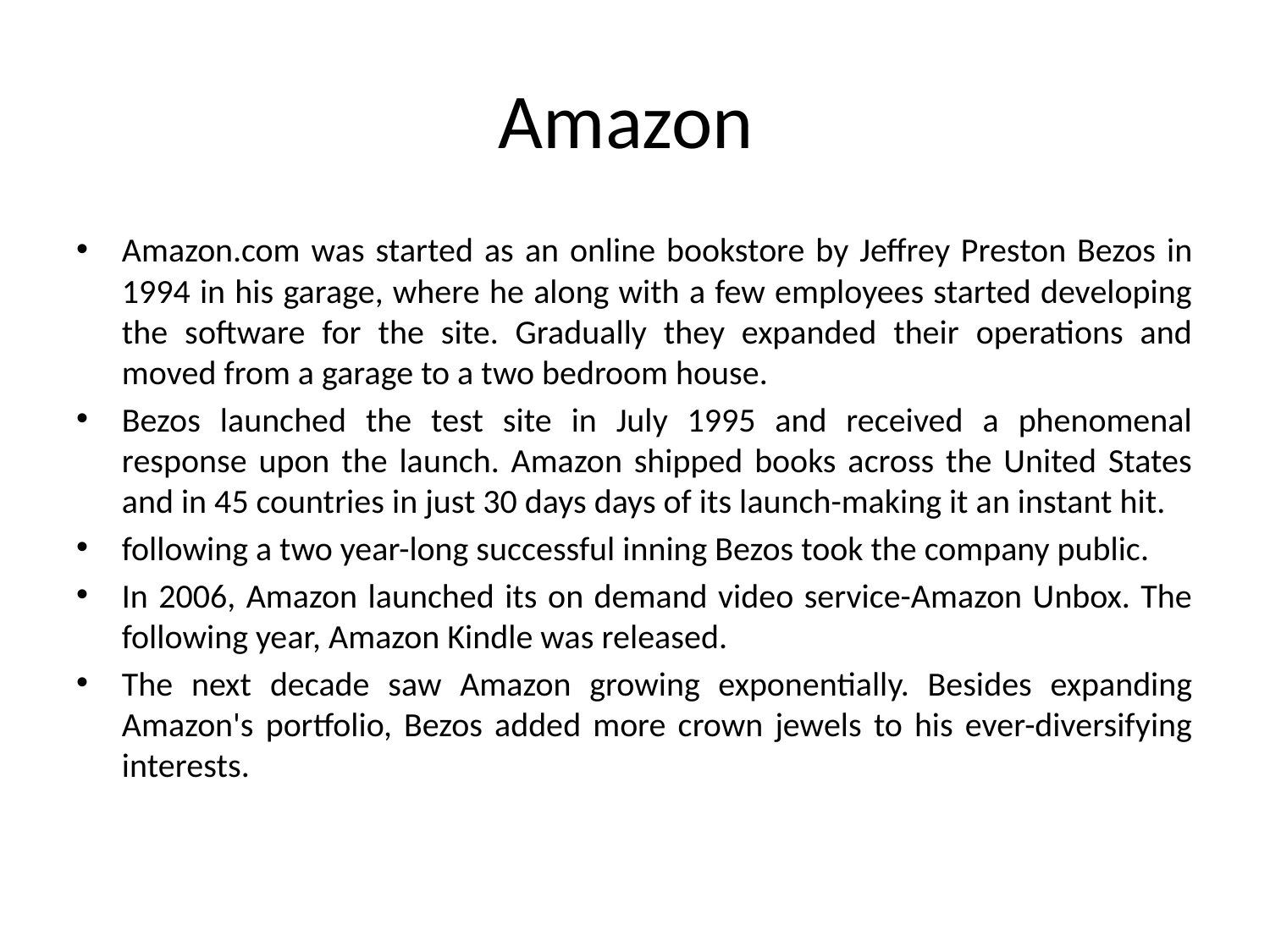

# Amazon
Amazon.com was started as an online bookstore by Jeffrey Preston Bezos in 1994 in his garage, where he along with a few employees started developing the software for the site. Gradually they expanded their operations and moved from a garage to a two bedroom house.
Bezos launched the test site in July 1995 and received a phenomenal response upon the launch. Amazon shipped books across the United States and in 45 countries in just 30 days days of its launch-making it an instant hit.
following a two year-long successful inning Bezos took the company public.
In 2006, Amazon launched its on demand video service-Amazon Unbox. The following year, Amazon Kindle was released.
The next decade saw Amazon growing exponentially. Besides expanding Amazon's portfolio, Bezos added more crown jewels to his ever-diversifying interests.